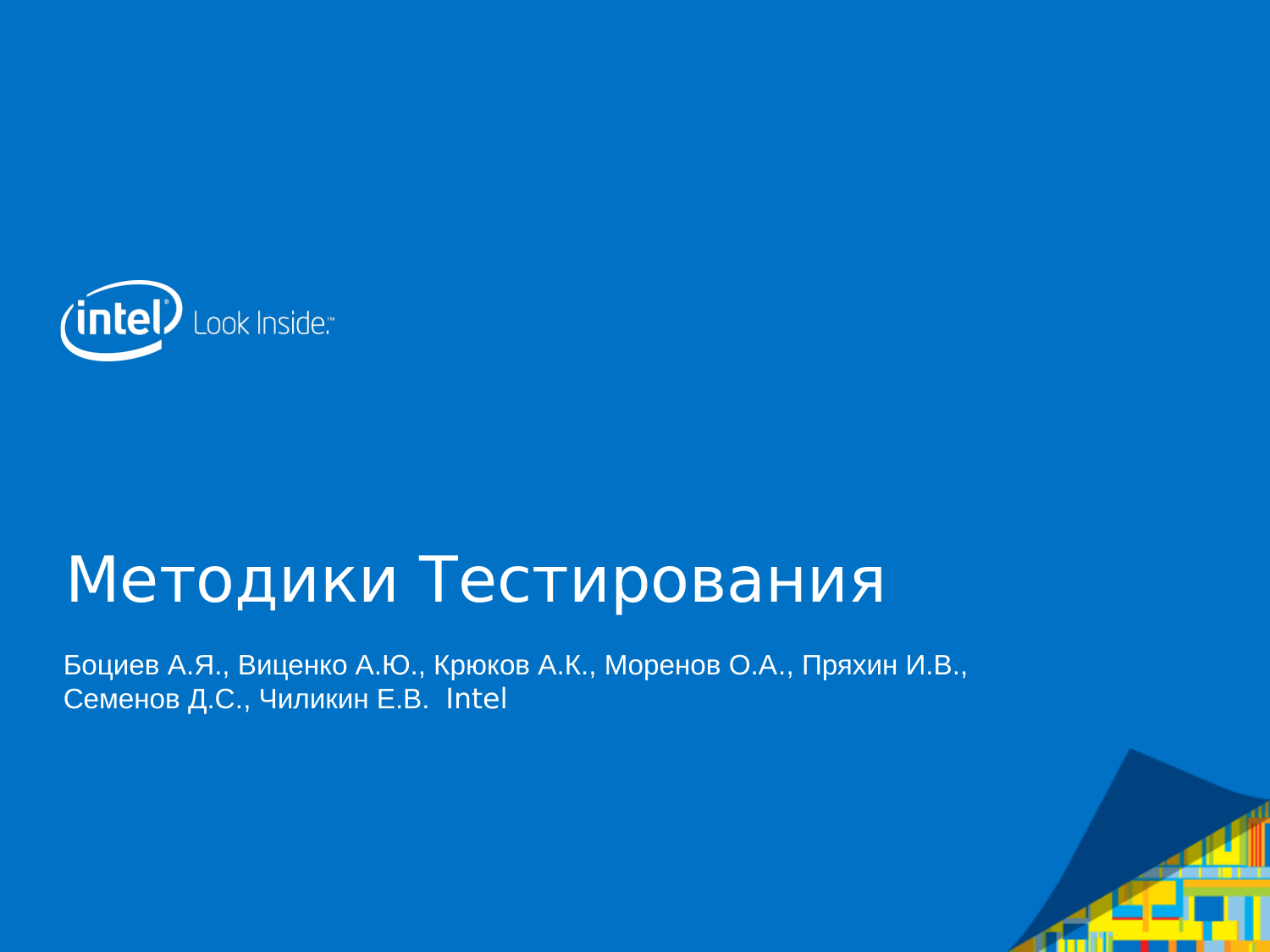

# Методики Тестирования
Боциев А.Я., Виценко А.Ю., Крюков А.К., Моренов О.А., Пряхин И.В., Семенов Д.С., Чиликин Е.В.  Intel